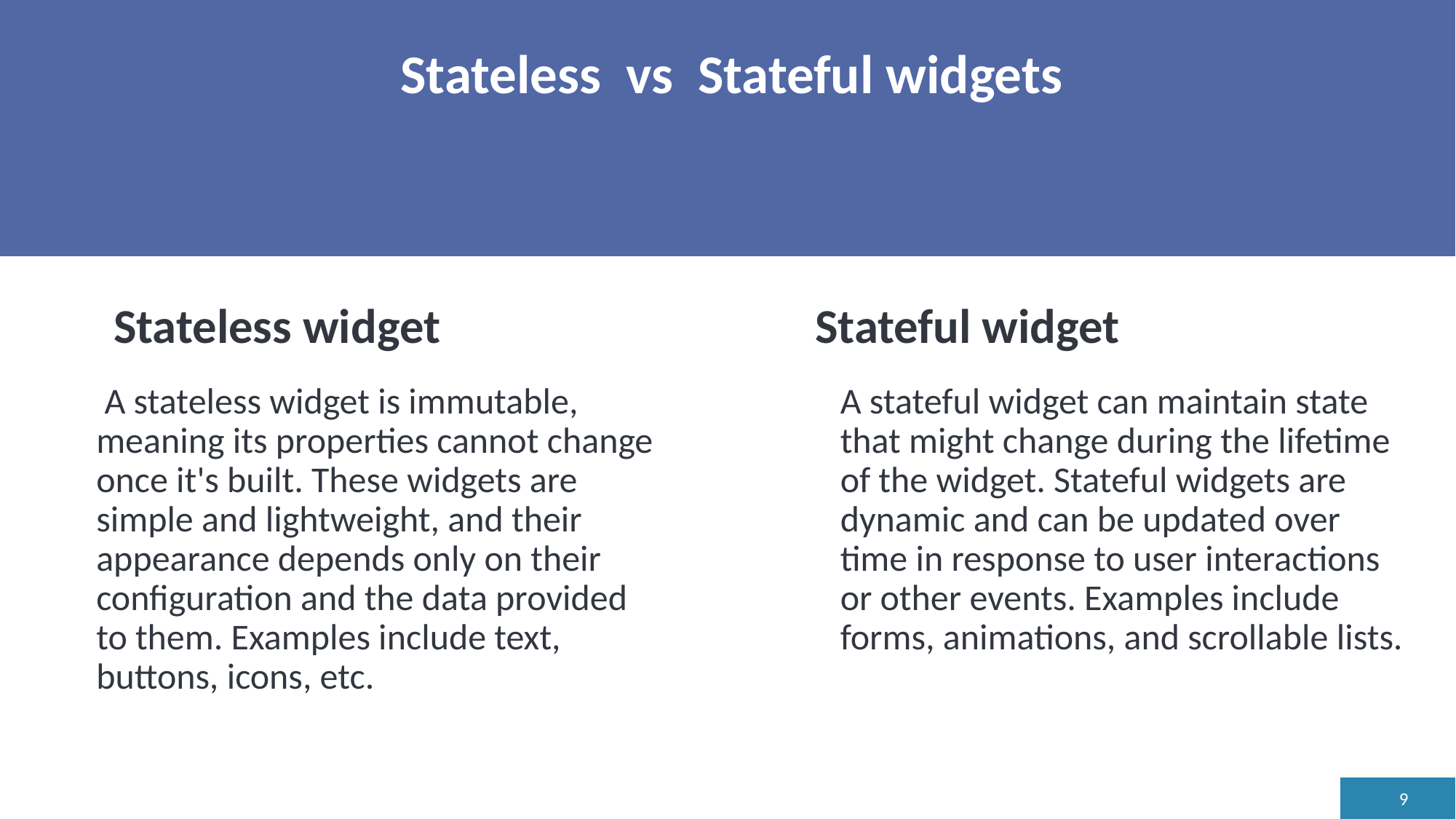

# Stateless  vs  Stateful widgets
Stateless widget
Stateful widget
A stateful widget can maintain state that might change during the lifetime of the widget. Stateful widgets are dynamic and can be updated over time in response to user interactions or other events. Examples include forms, animations, and scrollable lists.
 A stateless widget is immutable, meaning its properties cannot change once it's built. These widgets are simple and lightweight, and their appearance depends only on their configuration and the data provided to them. Examples include text, buttons, icons, etc.
9